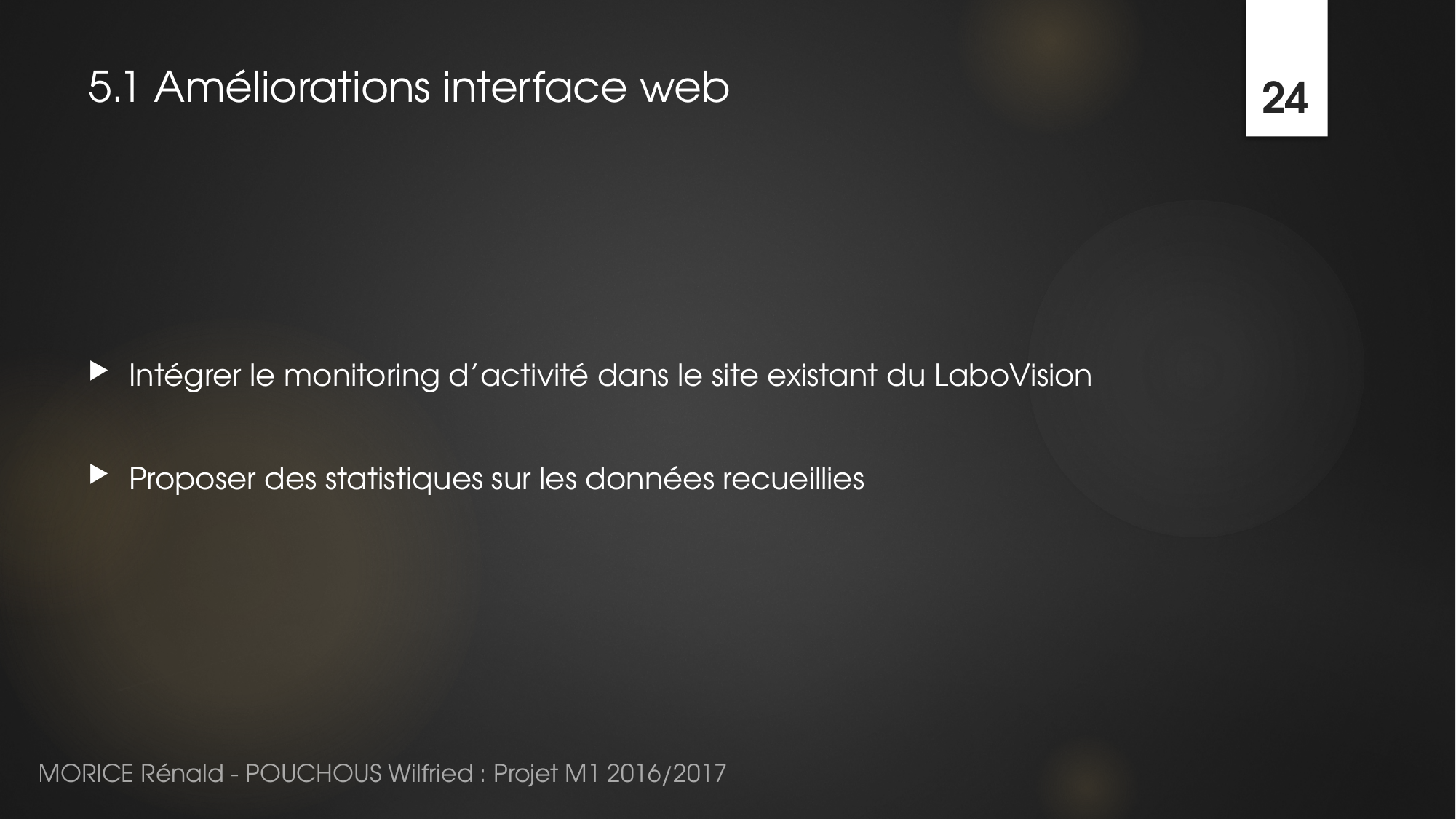

24
# 5.1 Améliorations interface web
Intégrer le monitoring d’activité dans le site existant du LaboVision

Proposer des statistiques sur les données recueillies

MORICE Rénald - POUCHOUS Wilfried : Projet M1 2016/2017